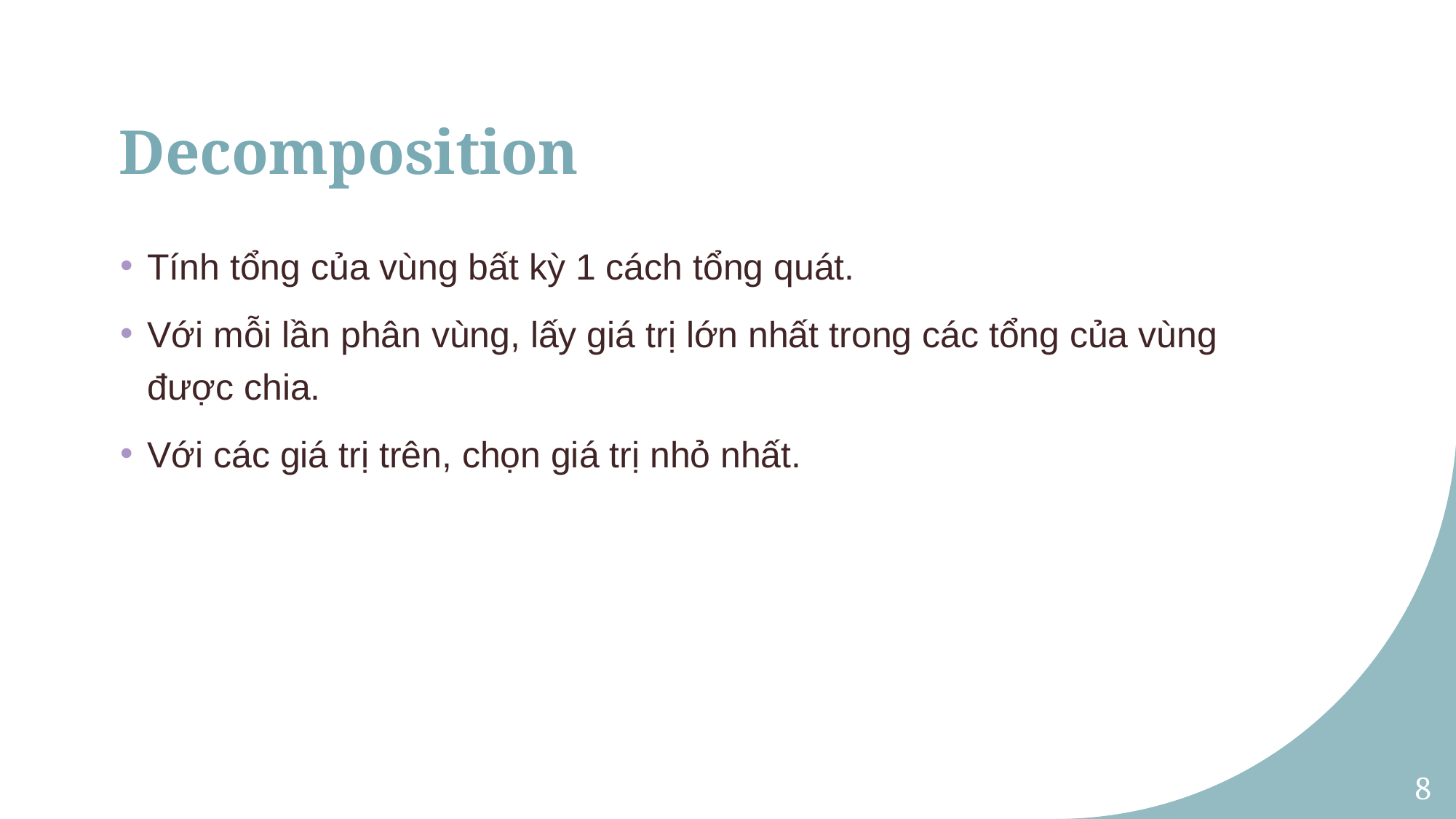

# Decomposition
Tính tổng của vùng bất kỳ 1 cách tổng quát.
Với mỗi lần phân vùng, lấy giá trị lớn nhất trong các tổng của vùng được chia.
Với các giá trị trên, chọn giá trị nhỏ nhất.
8